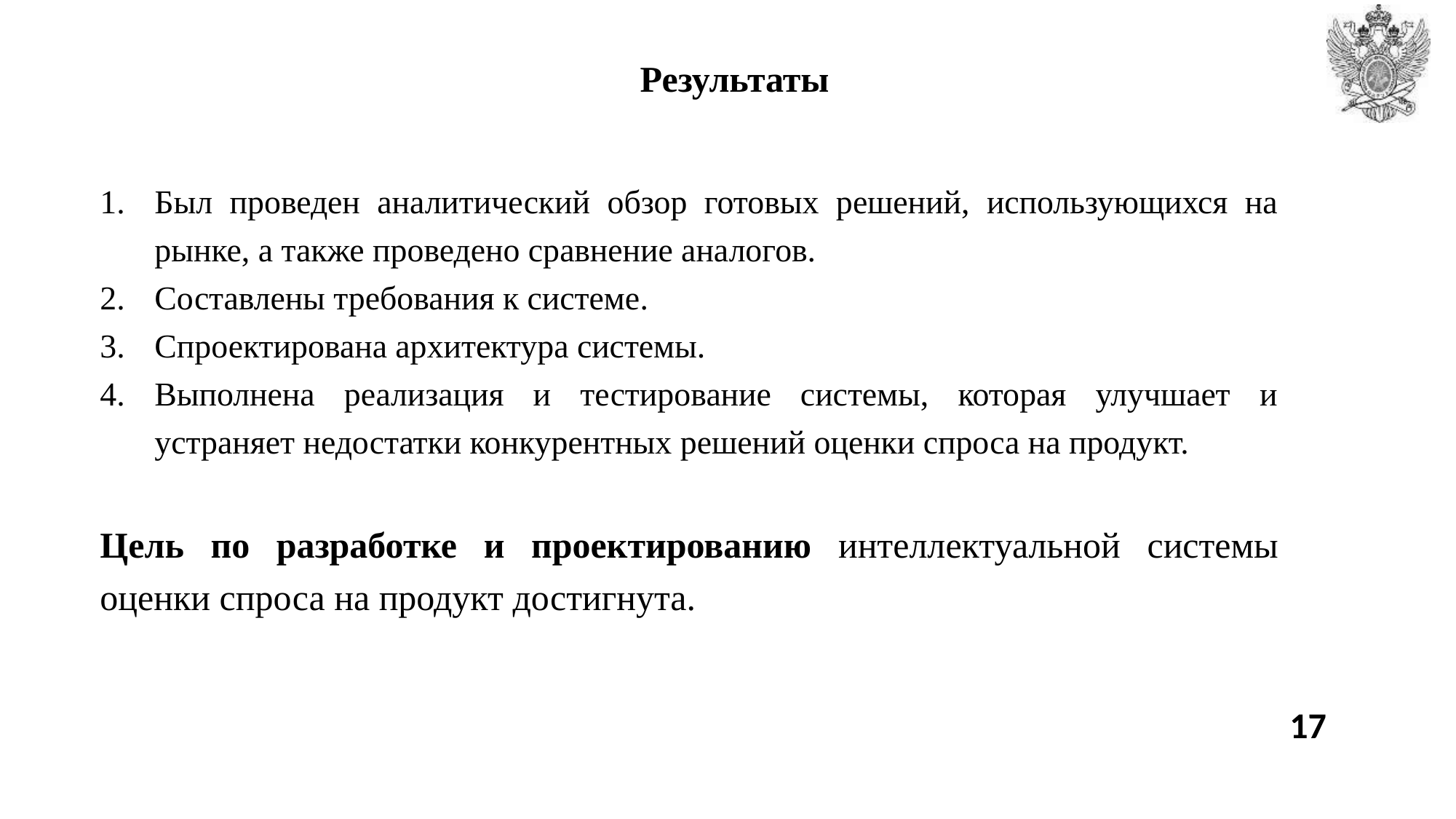

# Результаты
Был проведен аналитический обзор готовых решений, использующихся на рынке, а также проведено сравнение аналогов.
Составлены требования к системе.
Спроектирована архитектура системы.
Выполнена реализация и тестирование системы, которая улучшает и устраняет недостатки конкурентных решений оценки спроса на продукт.

Цель по разработке и проектированию интеллектуальной системы оценки спроса на продукт достигнута.

17